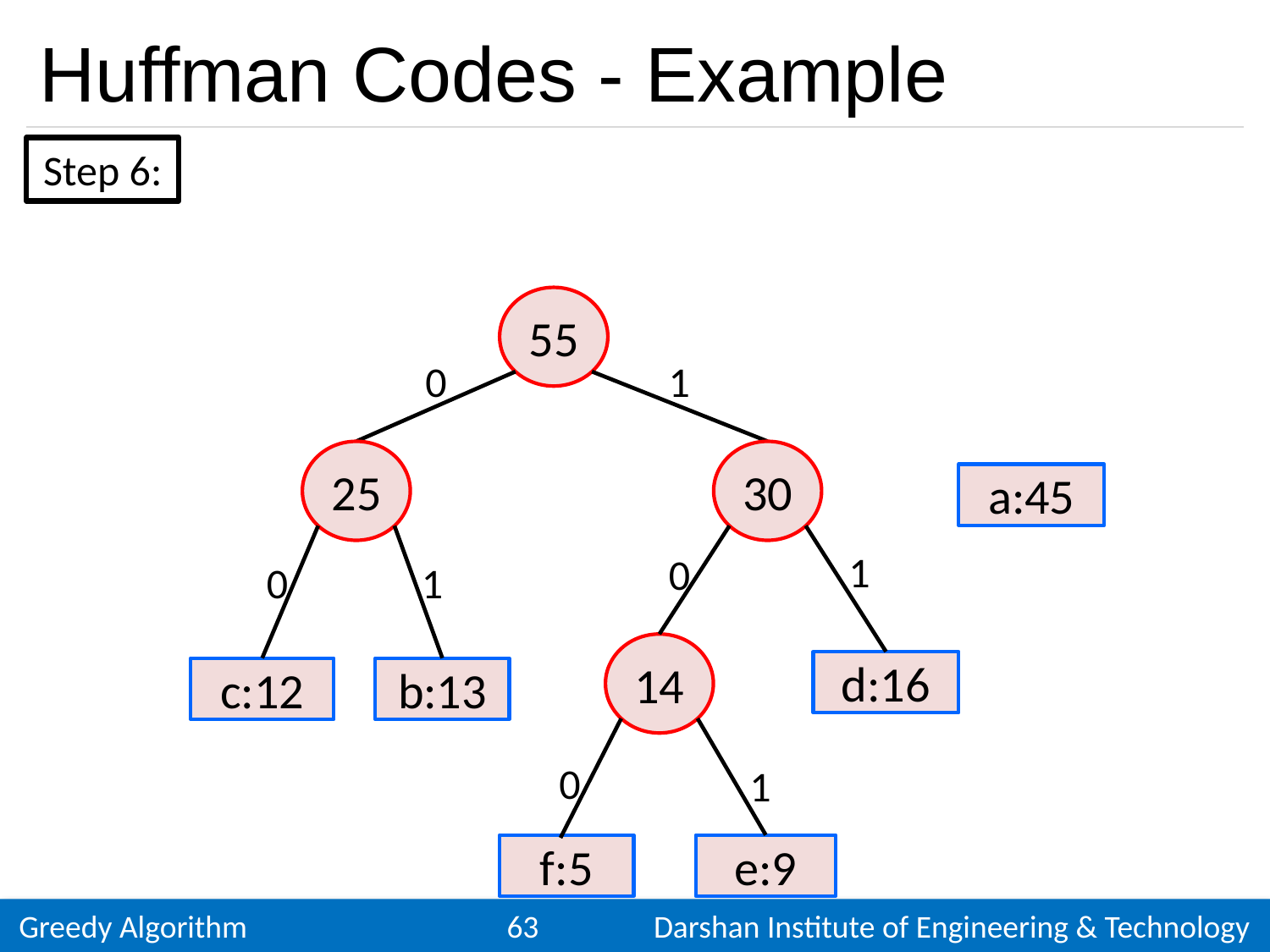

# Huffman Codes - Example
Step 6:
55
1
0
25
30
a:45
1
0
0
1
14
d:16
c:12
b:13
0
1
f:5
e:9